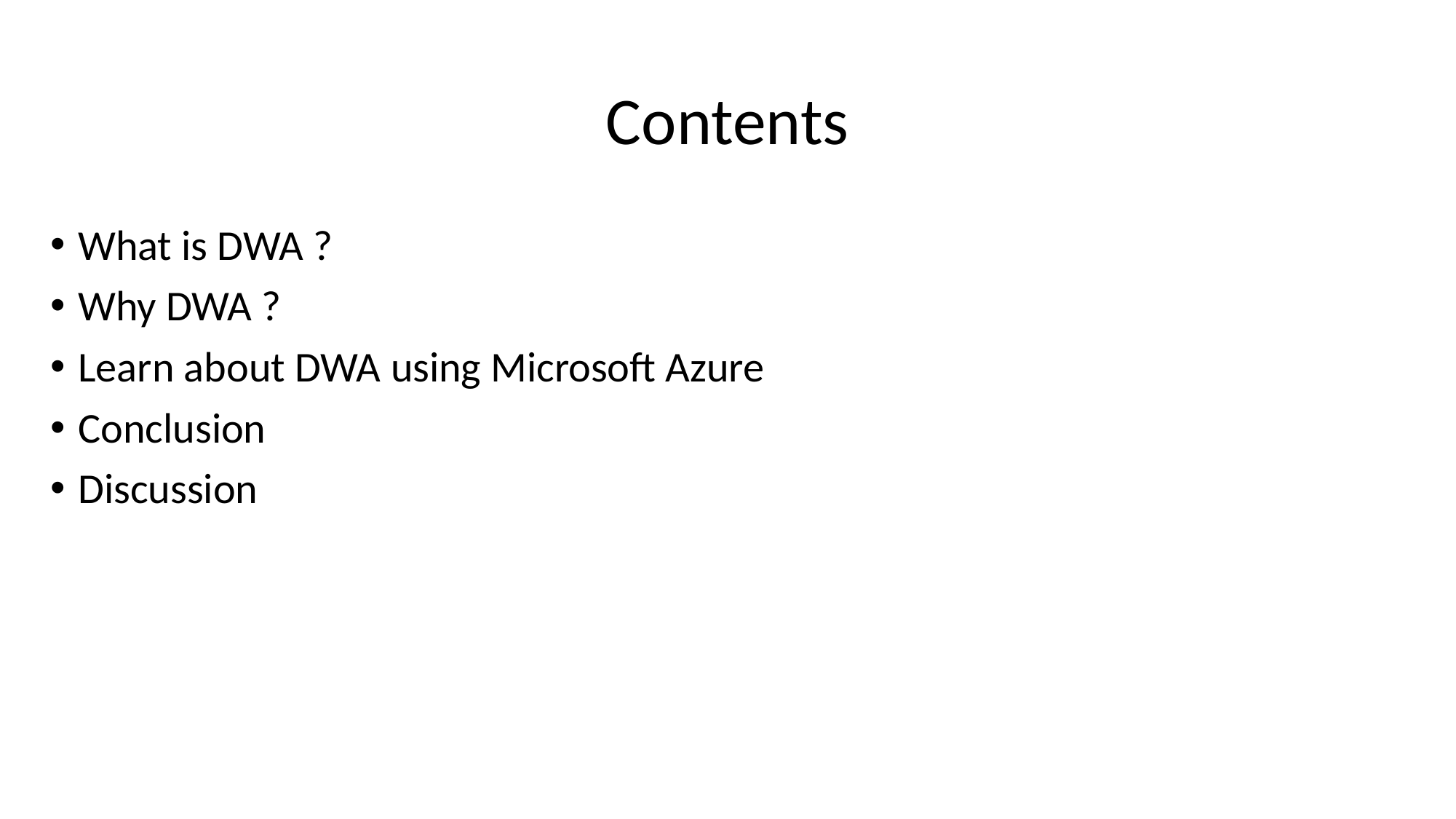

# Contents
What is DWA ?
Why DWA ?
Learn about DWA using Microsoft Azure
Conclusion
Discussion